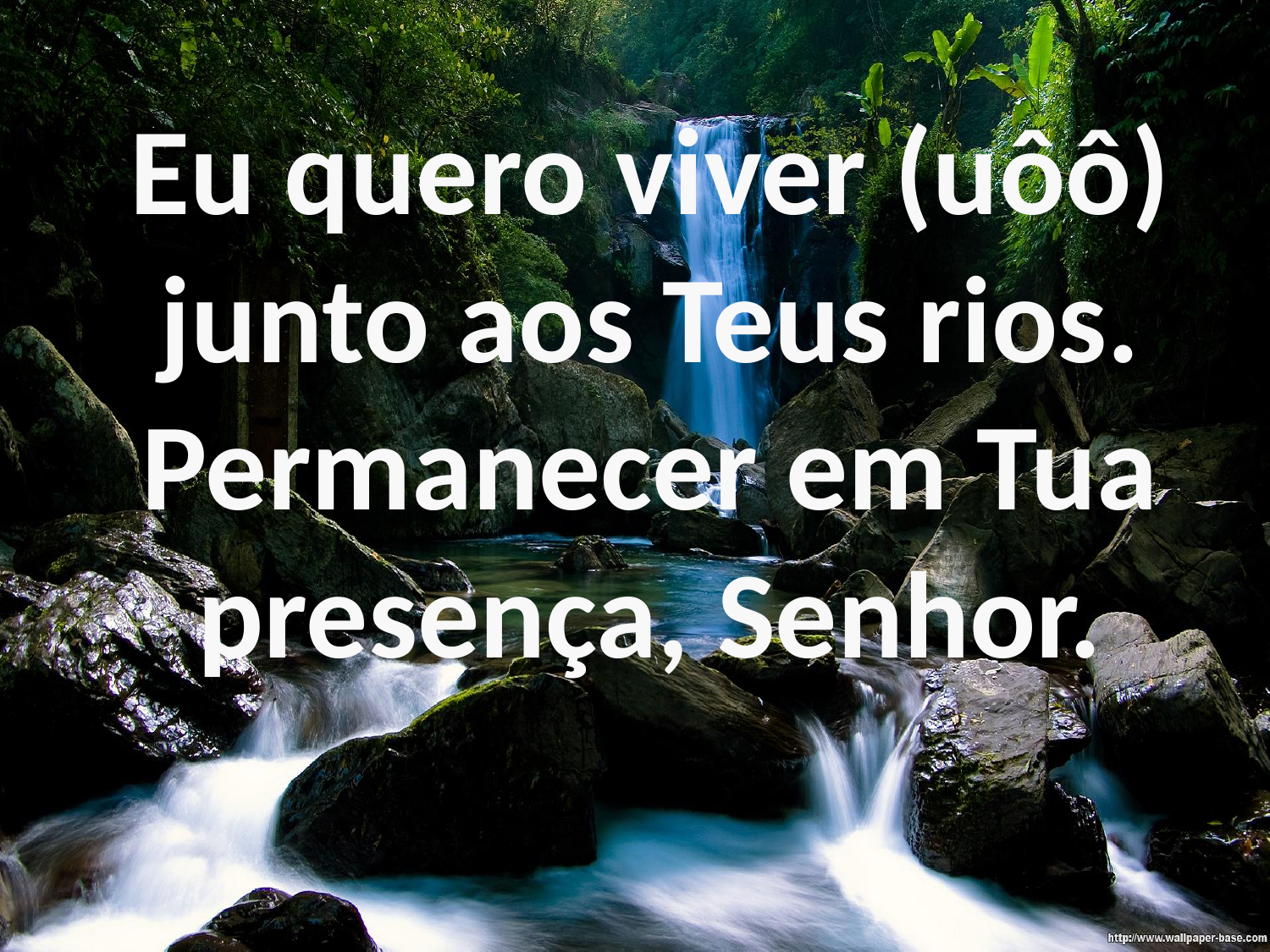

Eu quero viver (uôô)
junto aos Teus rios.
Permanecer em Tua presença, Senhor.